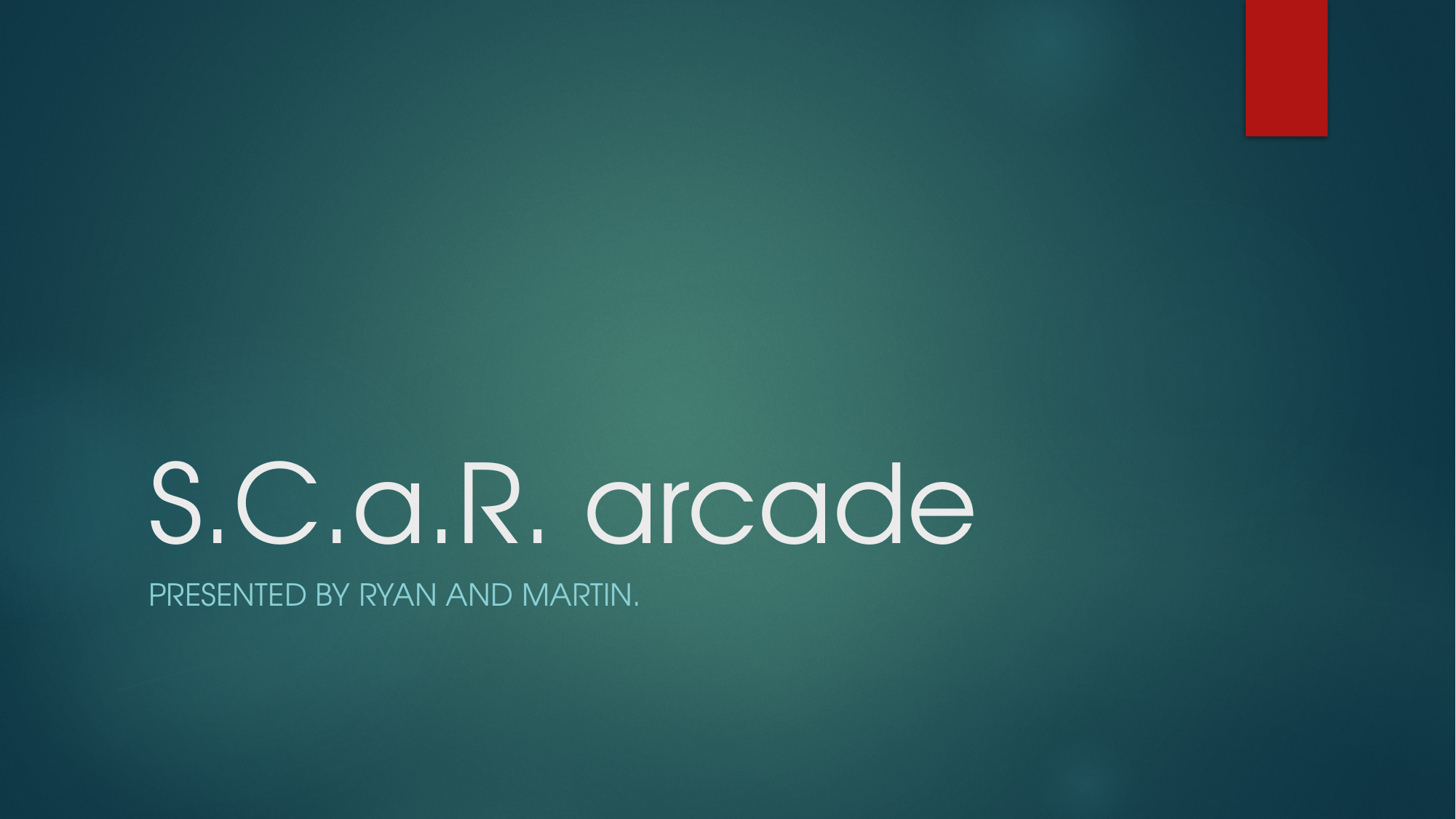

# S.C.a.R. arcade
Presented by Ryan and MARTIN.